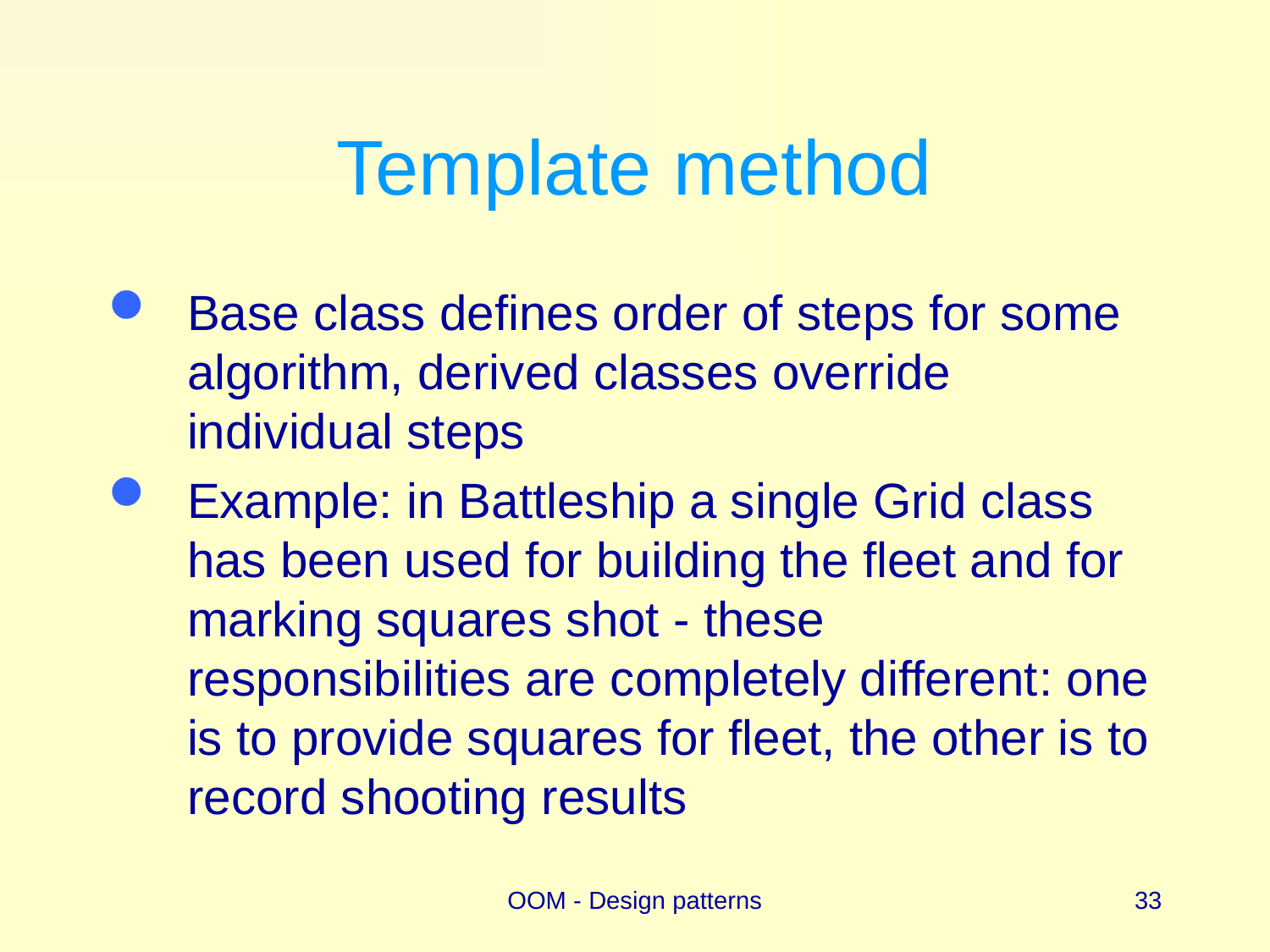

# Template method
Base class defines order of steps for some algorithm, derived classes override individual steps
Example: in Battleship a single Grid class has been used for building the fleet and for marking squares shot - these responsibilities are completely different: one is to provide squares for fleet, the other is to record shooting results
OOM - Design patterns
33